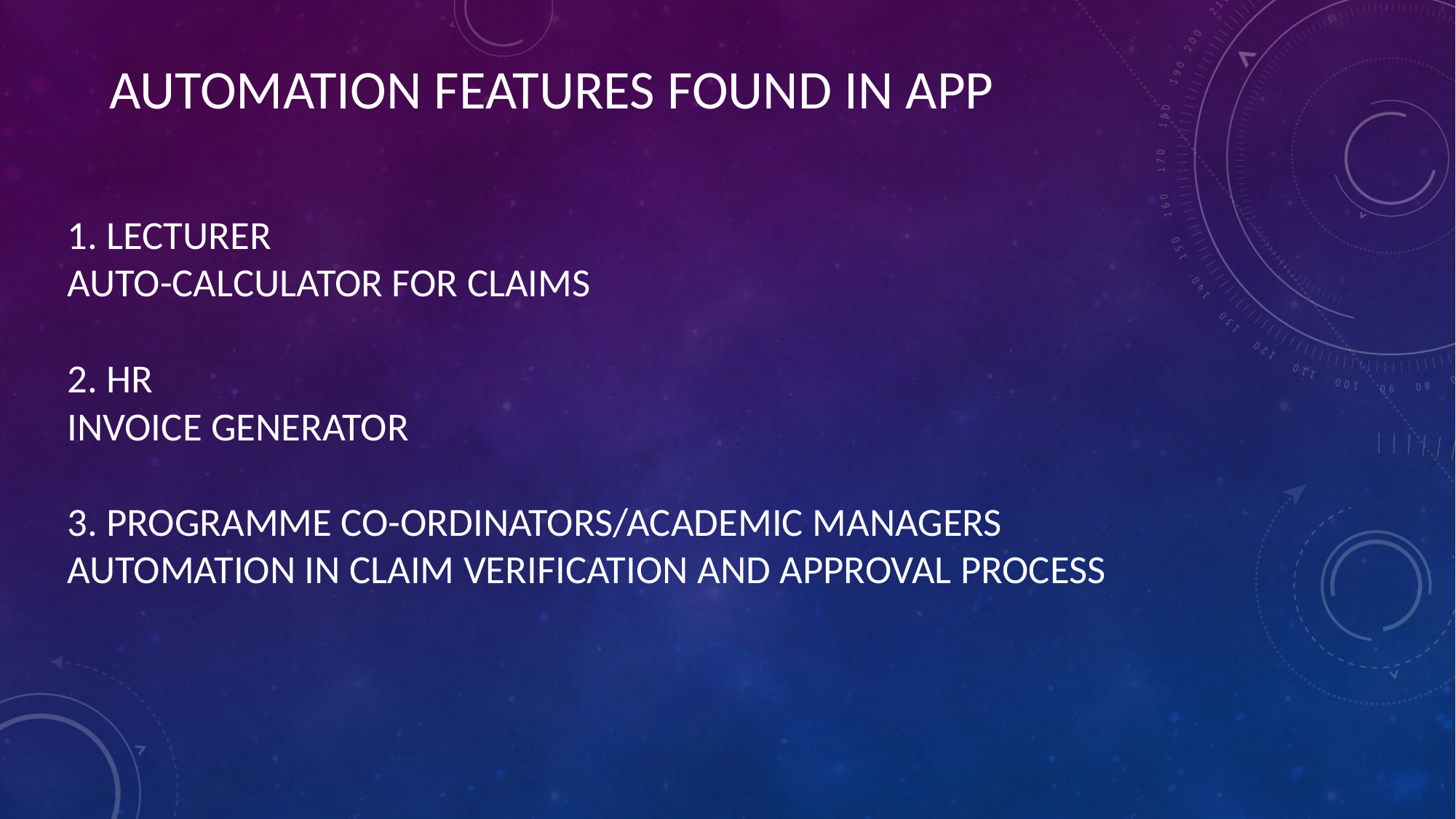

Automation features found in app
# 1. Lecturer Auto-calculator for claims 2. Hr invoice generator 3. Programme Co-ordinators/Academic Managers Automation in Claim Verification and Approval process